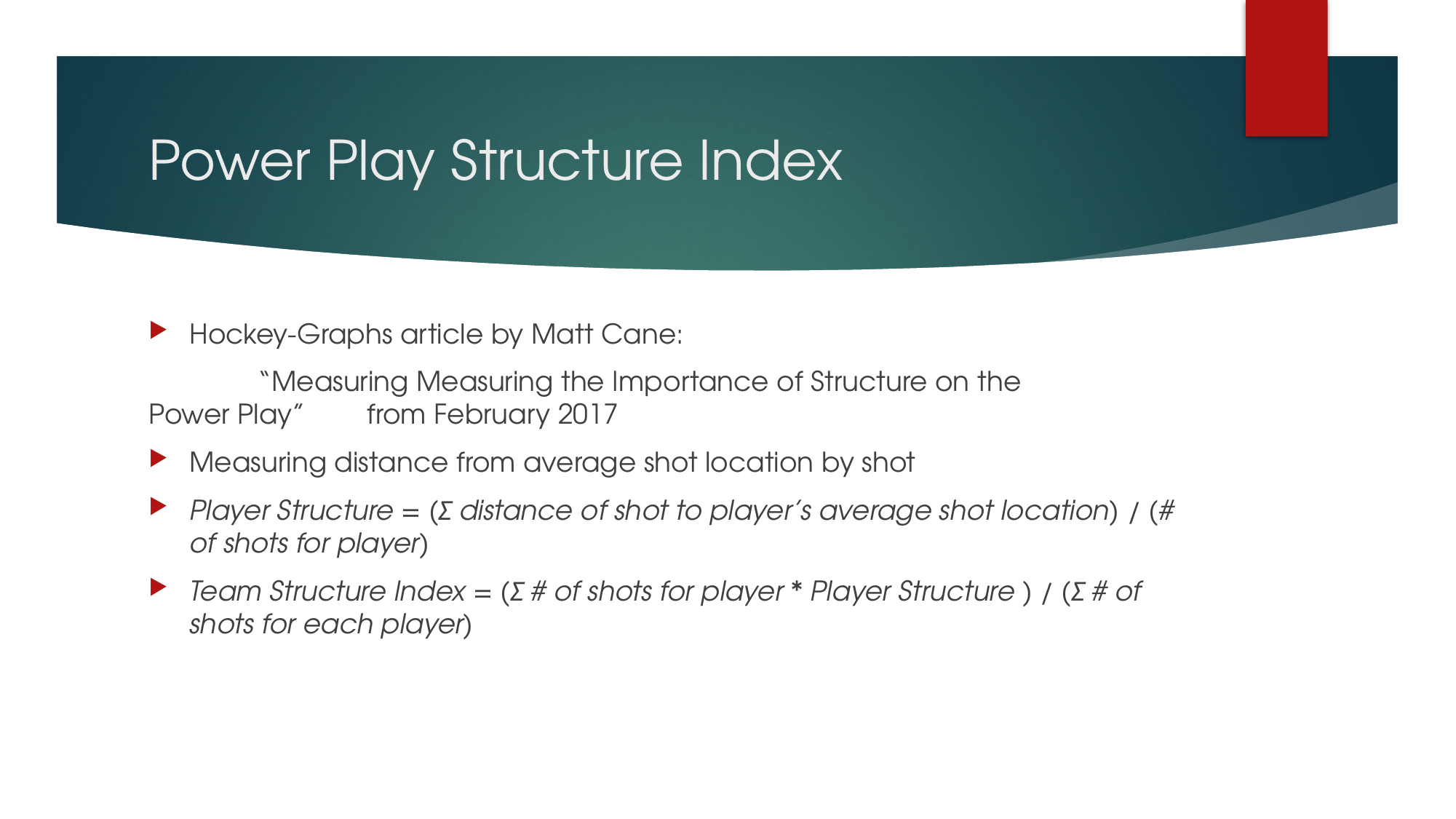

# Power Play Structure Index
Hockey-Graphs article by Matt Cane:
	“Measuring Measuring the Importance of Structure on the Power Play” 	from February 2017
Measuring distance from average shot location by shot
Player Structure = (Σ distance of shot to player’s average shot location) / (# of shots for player)
Team Structure Index = (Σ # of shots for player * Player Structure ) / (Σ # of shots for each player)